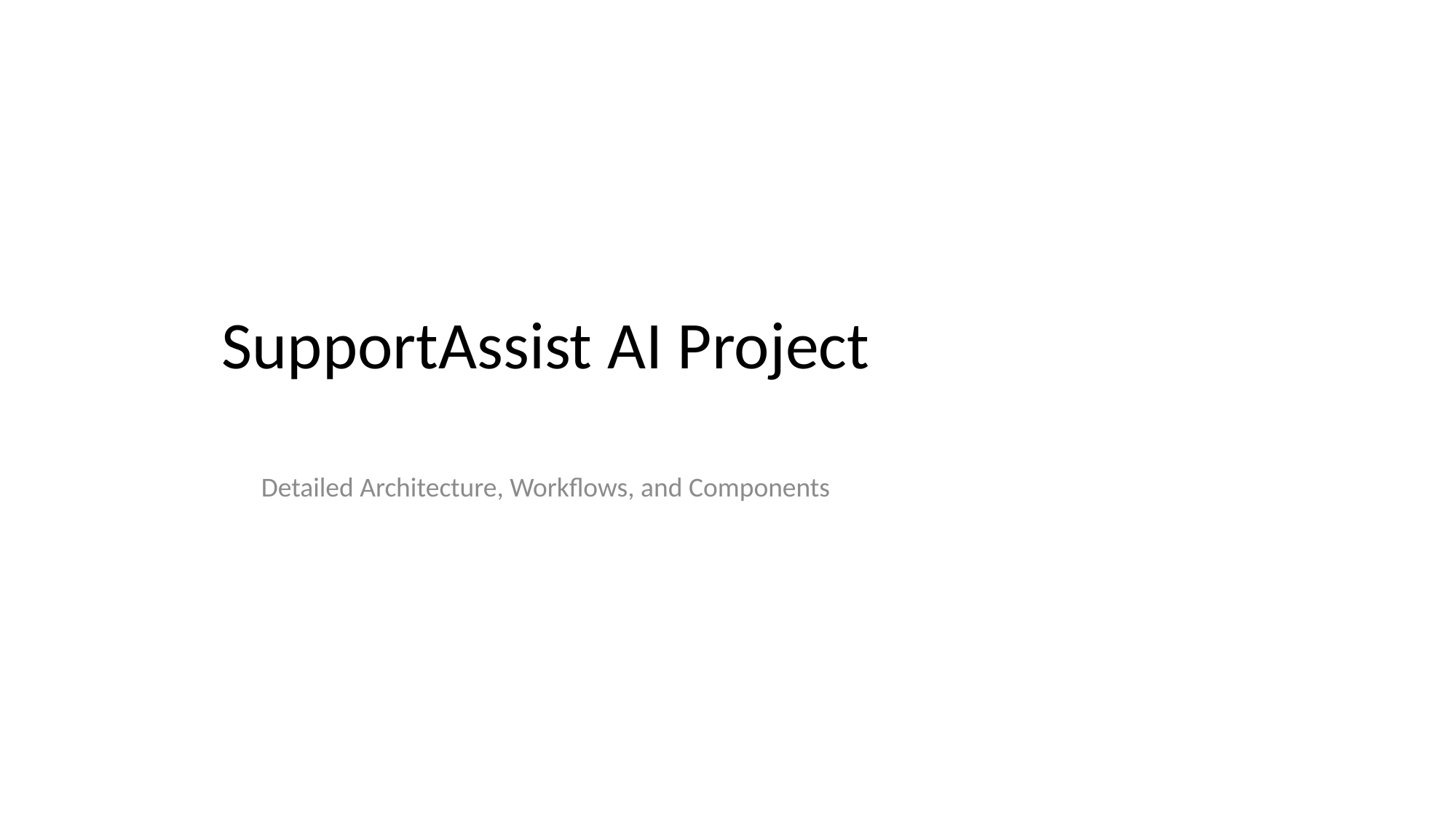

# SupportAssist AI Project
Detailed Architecture, Workflows, and Components